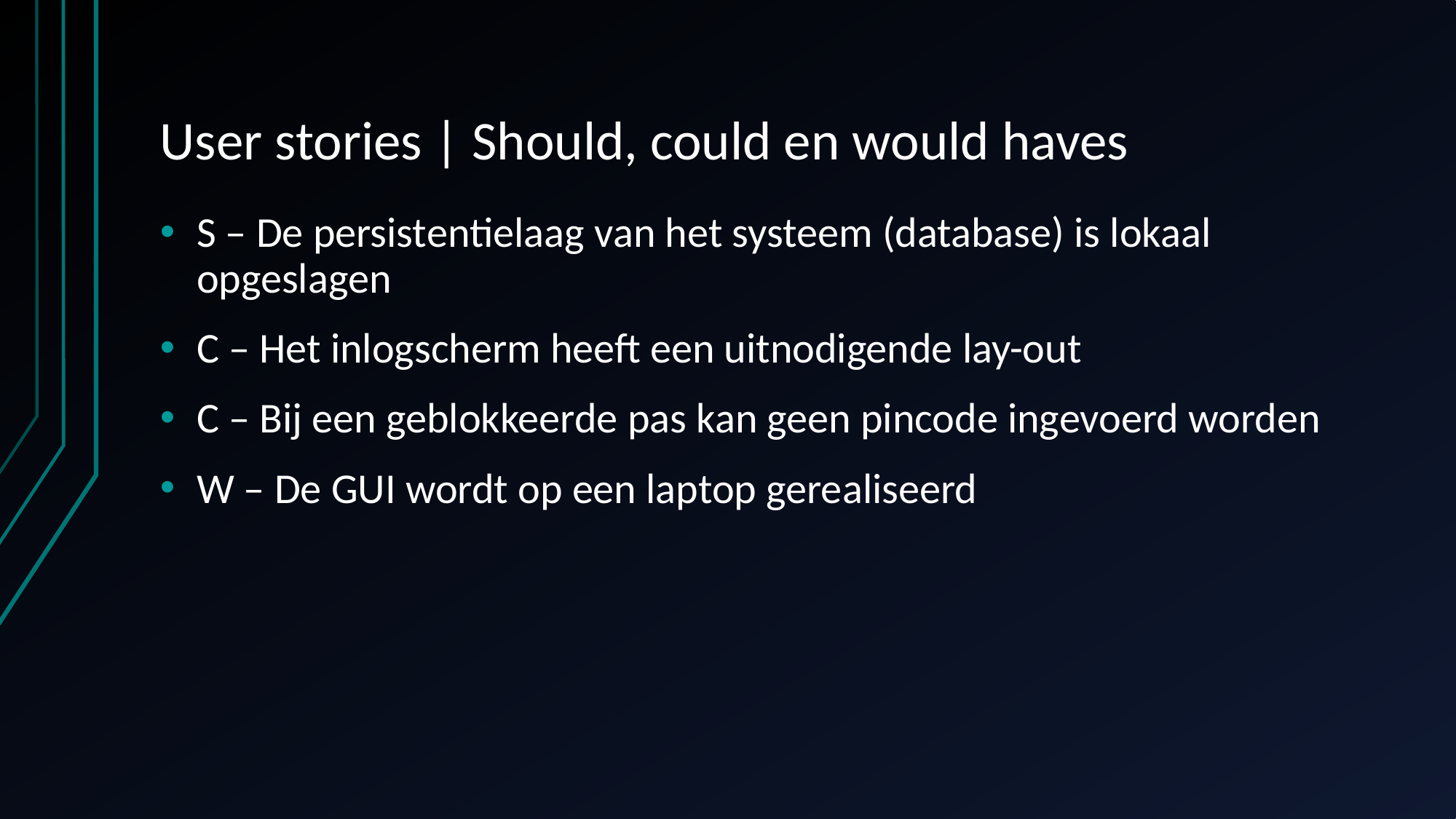

# User stories | Should, could en would haves
S – De persistentielaag van het systeem (database) is lokaal opgeslagen
C – Het inlogscherm heeft een uitnodigende lay-out
C – Bij een geblokkeerde pas kan geen pincode ingevoerd worden
W – De GUI wordt op een laptop gerealiseerd